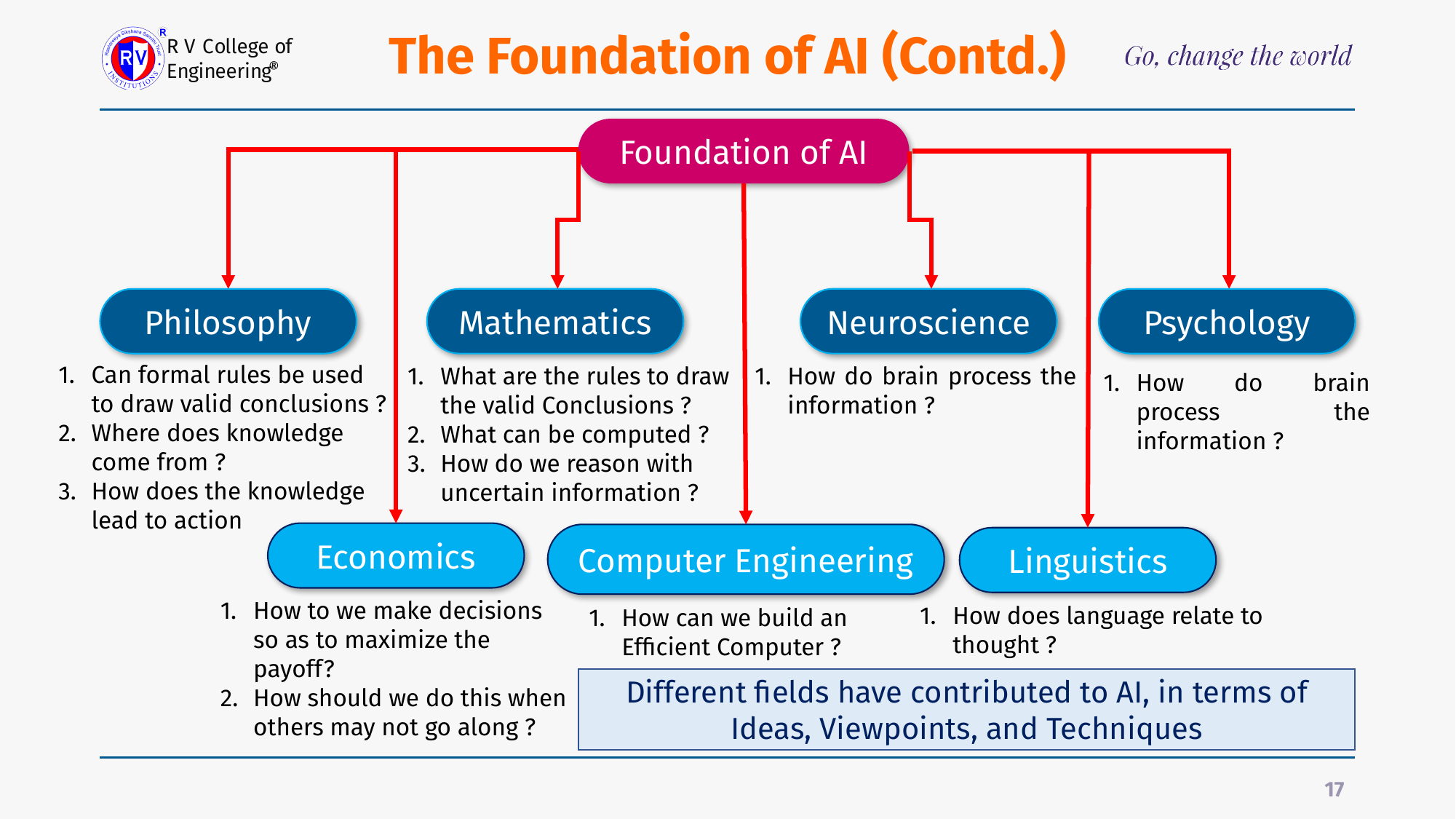

# The Foundation of AI (Contd.)
Foundation of AI
Mathematics
Neuroscience
Philosophy
Psychology
What are the rules to draw the valid Conclusions ?
What can be computed ?
How do we reason with uncertain information ?
How do brain process the information ?
How do brain process the information ?
Economics
Computer Engineering
Linguistics
How to we make decisions so as to maximize the payoff?
How should we do this when others may not go along ?
How does language relate to thought ?
How can we build an Efficient Computer ?
Can formal rules be used to draw valid conclusions ?
Where does knowledge come from ?
How does the knowledge lead to action
Different fields have contributed to AI, in terms of Ideas, Viewpoints, and Techniques
17